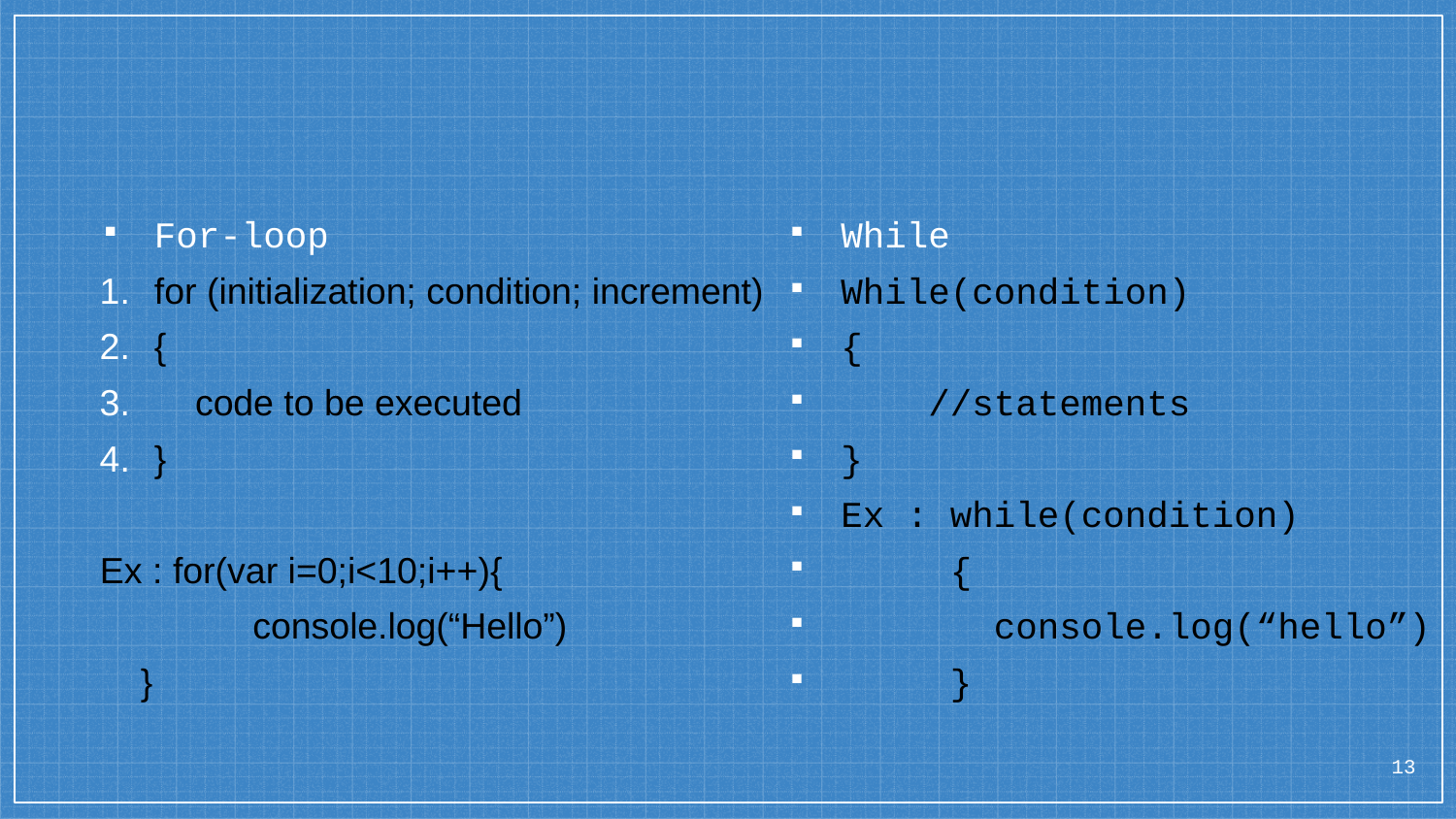

#
For-loop
for (initialization; condition; increment)
{
    code to be executed
}

Ex : for(var i=0;i<10;i++){
               console.log(“Hello”)
    }

While
While(condition)
{
    //statements
}
Ex : while(condition)
     {
       console.log(“hello”)
     }

13